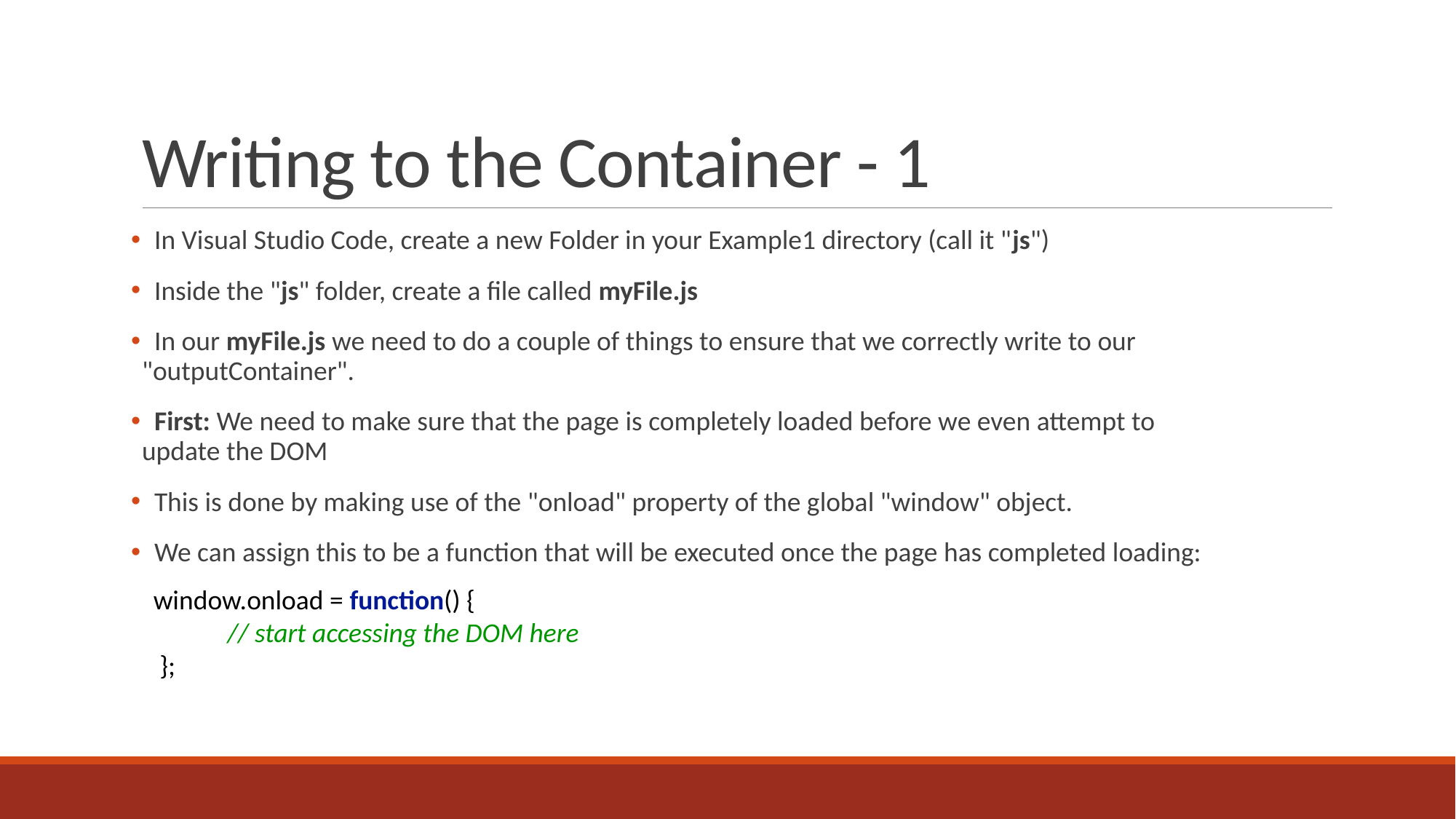

# Writing to the Container - 1
  In Visual Studio Code, create a new Folder in your Example1 directory (call it "js")
  Inside the "js" folder, create a file called myFile.js
  In our myFile.js we need to do a couple of things to ensure that we correctly write to our "outputContainer".
  First: We need to make sure that the page is completely loaded before we even attempt to
update the DOM
  This is done by making use of the "onload" property of the global "window" object.
  We can assign this to be a function that will be executed once the page has completed loading:

window.onload = function() {
            // start accessing the DOM here
 };